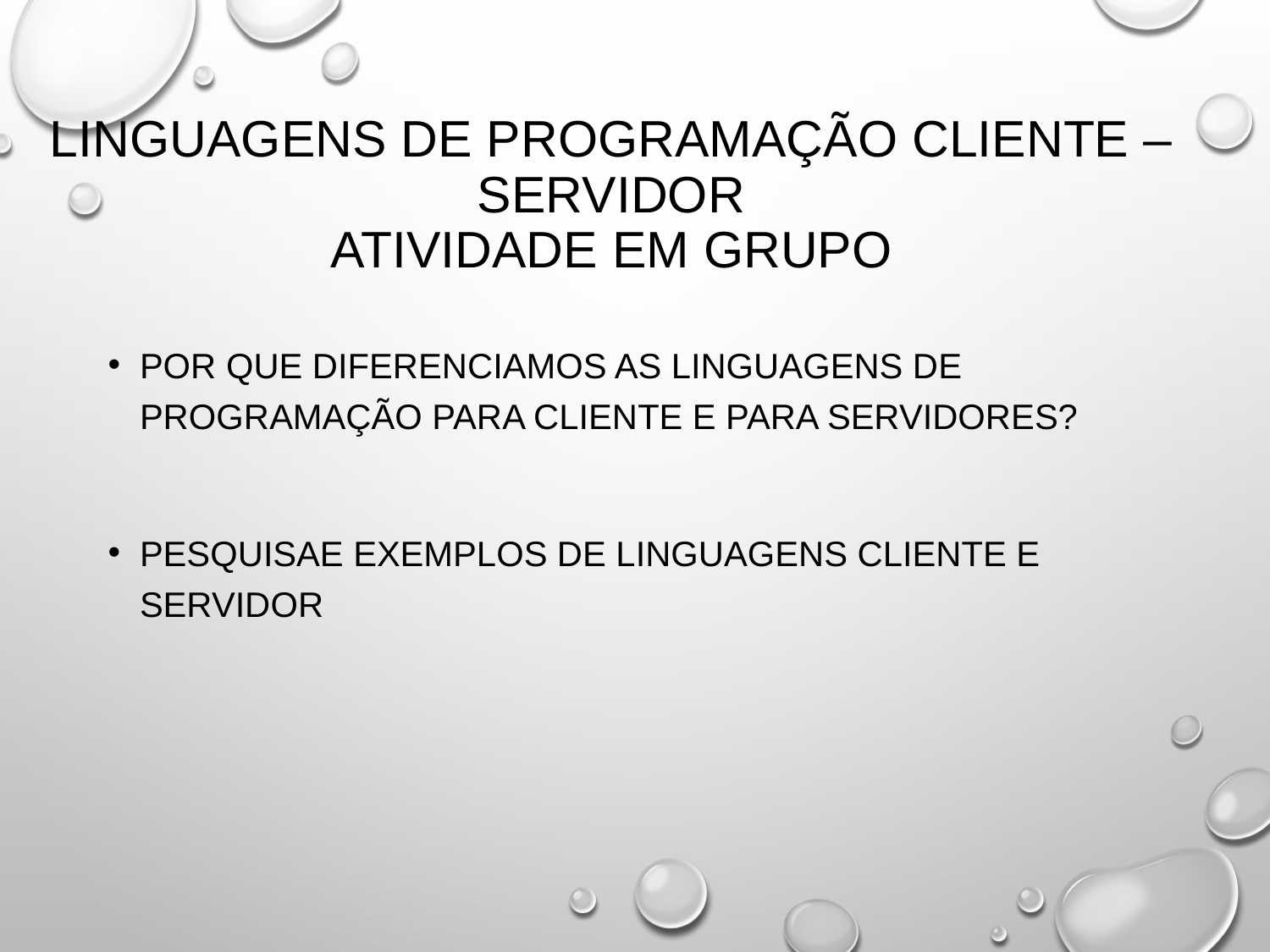

# Linguagens de programação cliente – servidor Atividade em grupo
Por que diferenciamos as linguagens de programação para cliente e para servidores?

Pesquisae exemplos de linguagens cliente e servidor